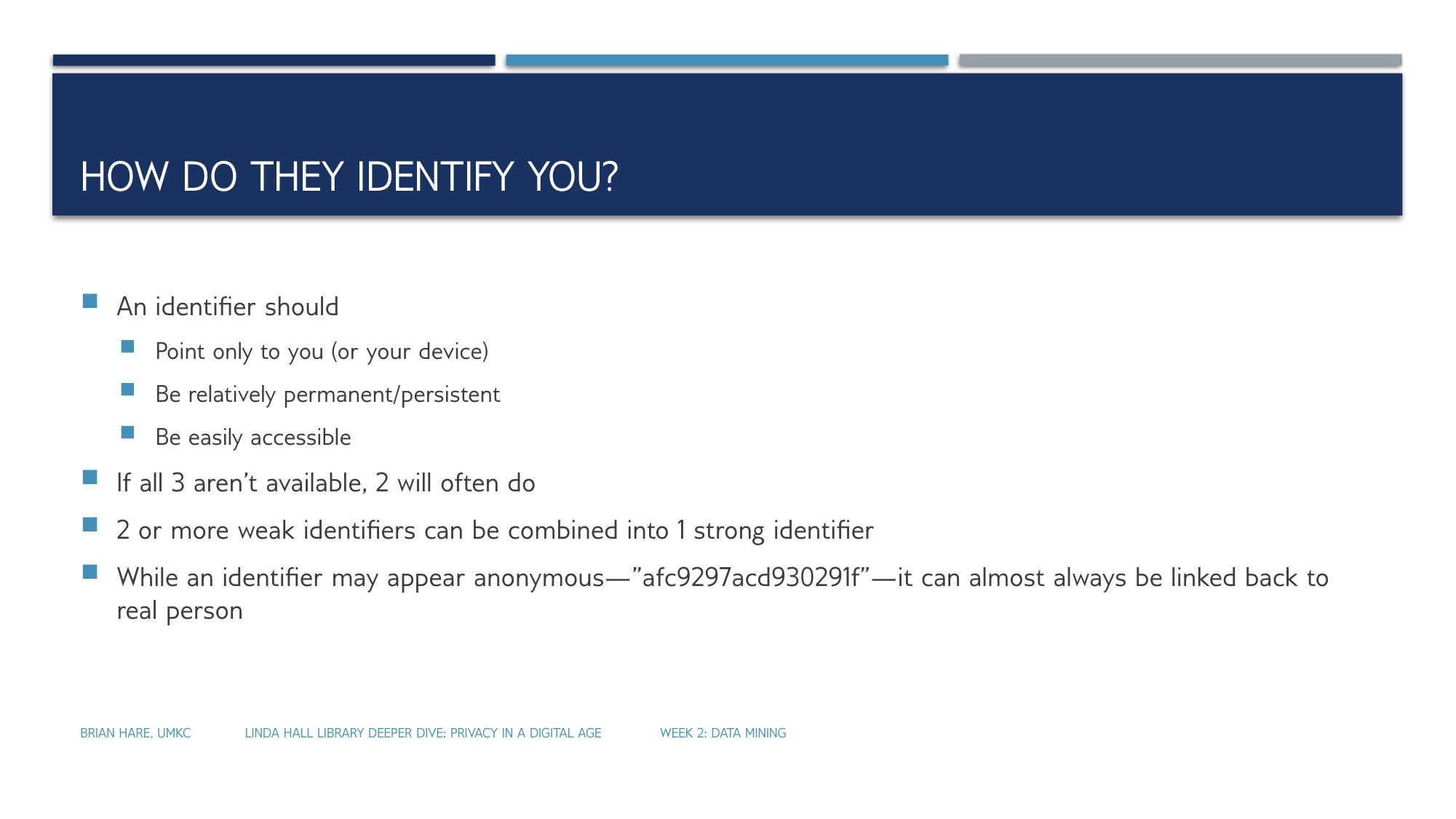

# How do they identify you?
An identifier should
Point only to you (or your device)
Be relatively permanent/persistent
Be easily accessible
If all 3 aren’t available, 2 will often do
2 or more weak identifiers can be combined into 1 strong identifier
While an identifier may appear anonymous—”afc9297acd930291f”—it can almost always be linked back to real person

Brian Hare, UMKC             Linda Hall Library Deeper Dive: Privacy in a Digital Age              Week 2: Data Mining